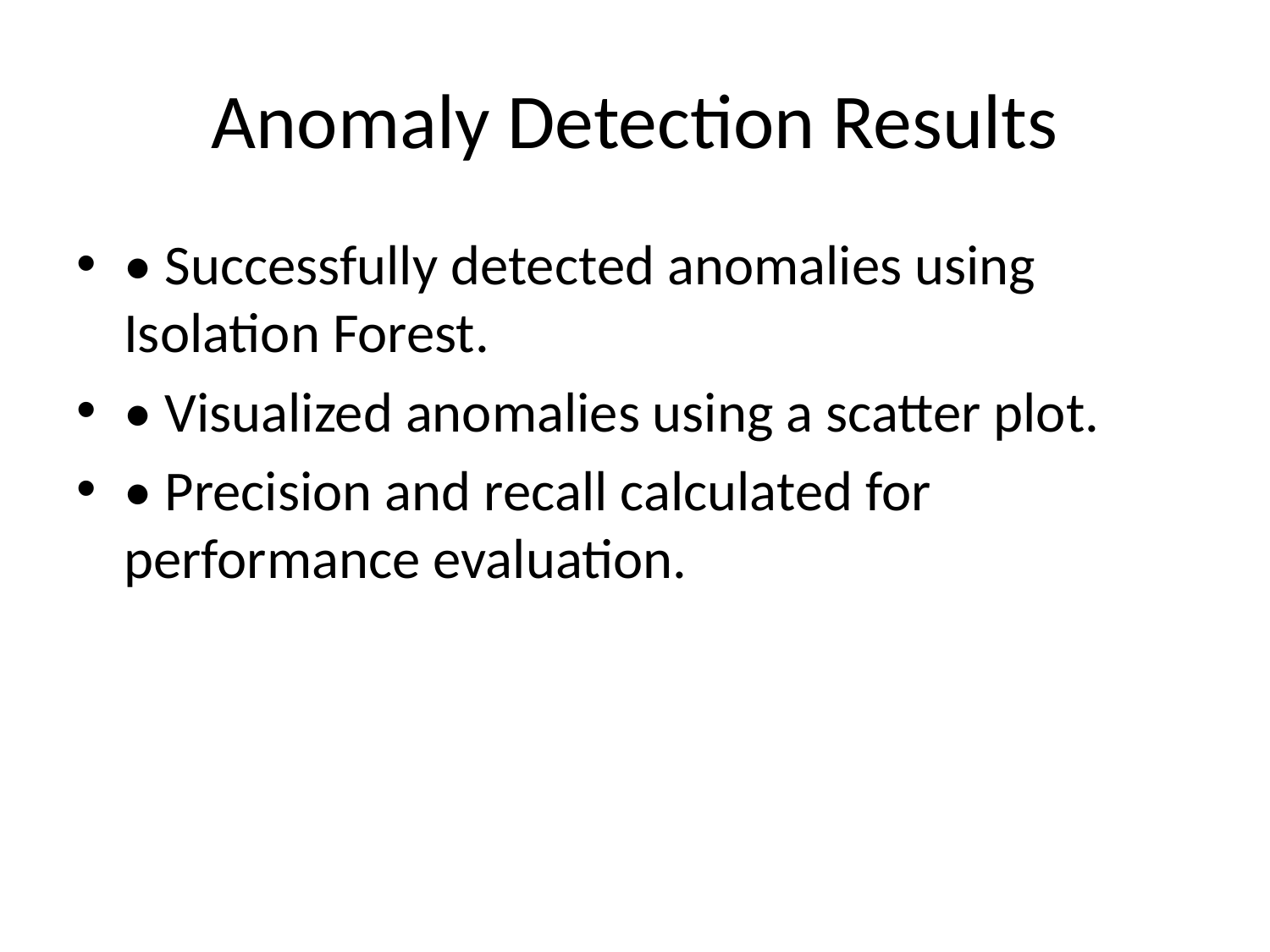

# Anomaly Detection Results
• Successfully detected anomalies using Isolation Forest.
• Visualized anomalies using a scatter plot.
• Precision and recall calculated for performance evaluation.